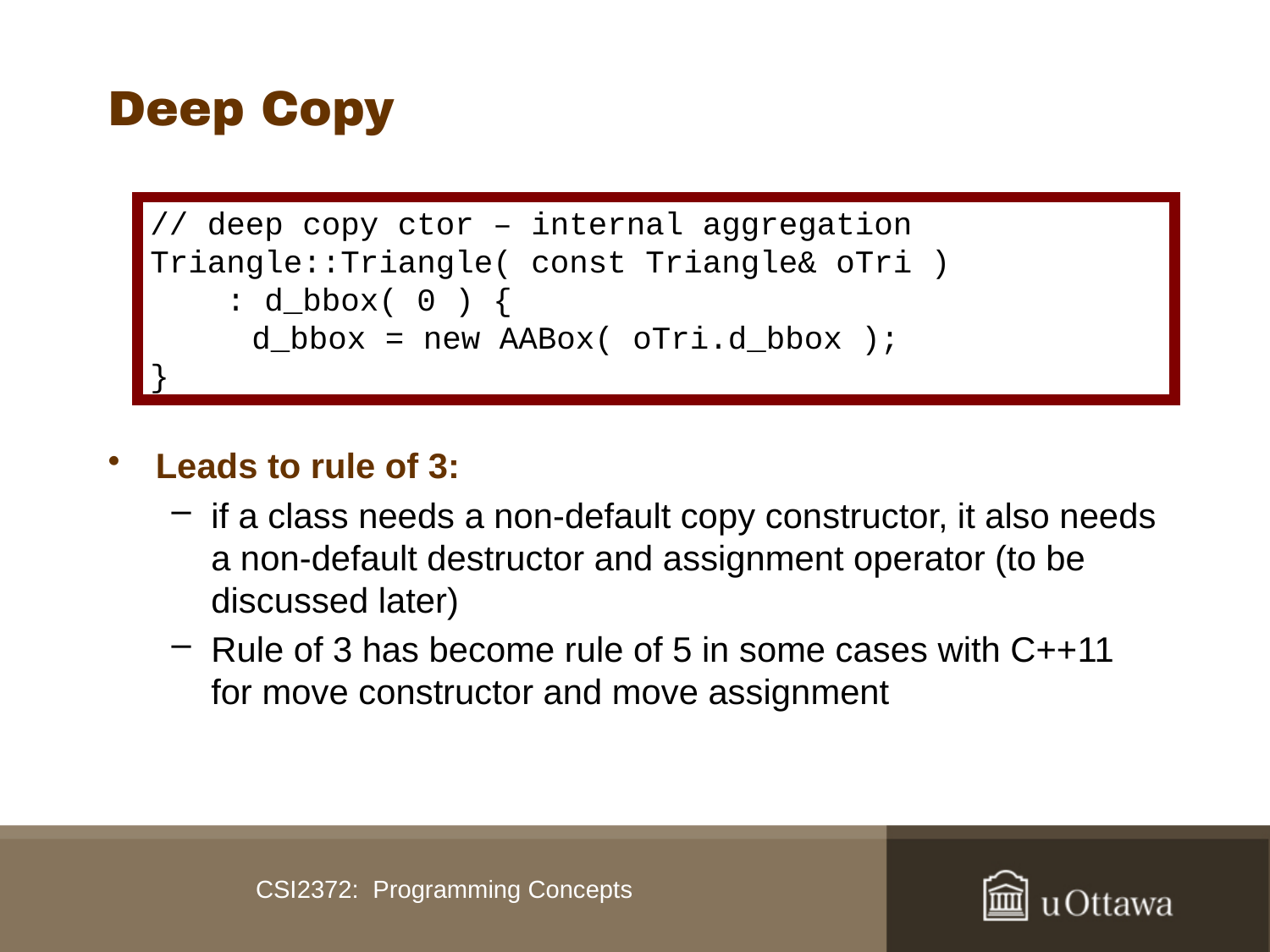

# Deep Copy

Leads to rule of 3:
if a class needs a non-default copy constructor, it also needs a non-default destructor and assignment operator (to be discussed later)
Rule of 3 has become rule of 5 in some cases with C++11 for move constructor and move assignment
// deep copy ctor – internal aggregation
Triangle::Triangle( const Triangle& oTri )
    : d_bbox( 0 ) {
	  d_bbox = new AABox( oTri.d_bbox );
}
CSI2372:  Programming Concepts